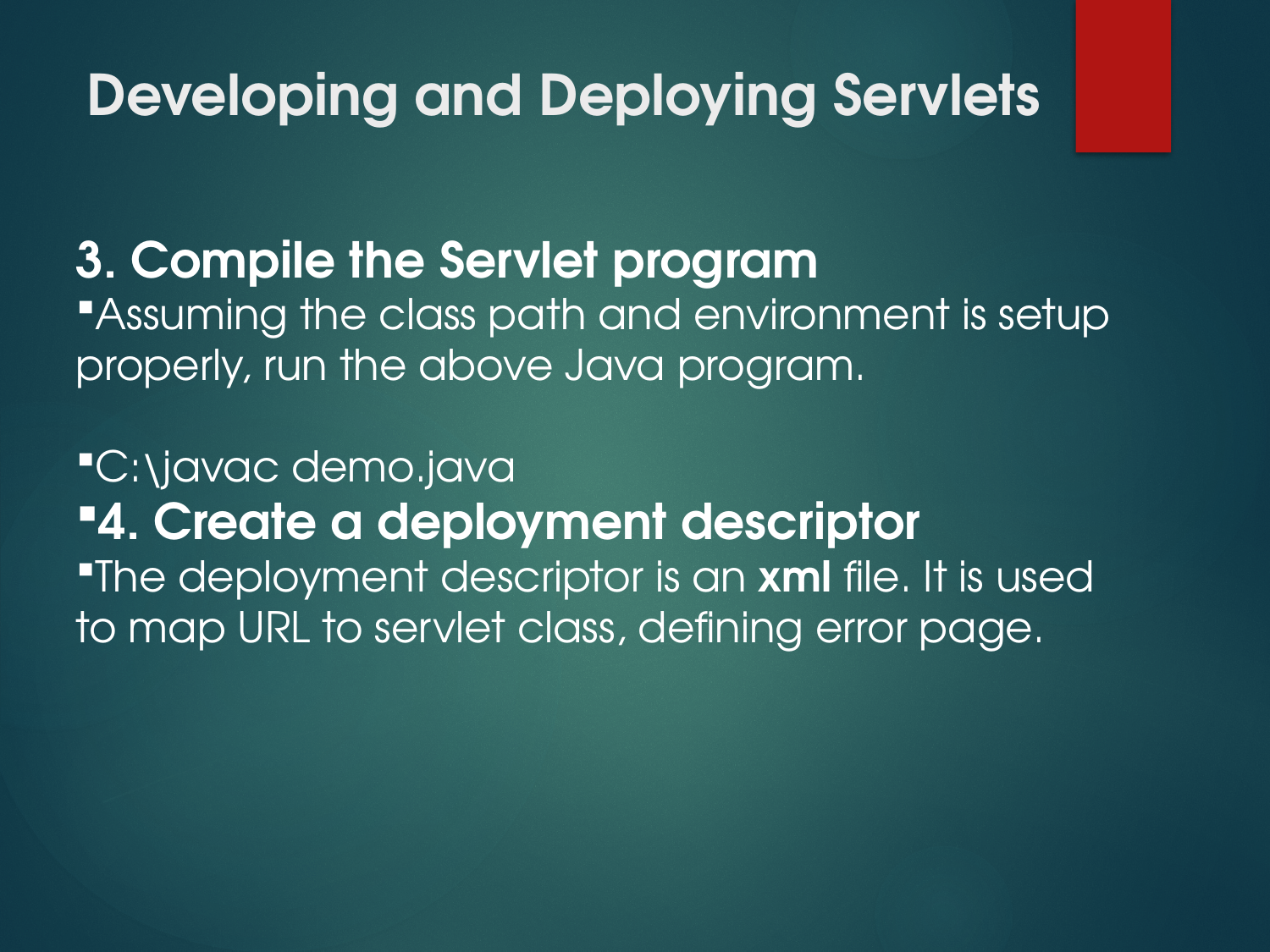

# Developing and Deploying Servlets
3. Compile the Servlet program
Assuming the class path and environment is setup properly, run the above Java program.

C:\javac demo.java
4. Create a deployment descriptor
The deployment descriptor is an xml file. It is used to map URL to servlet class, defining error page.